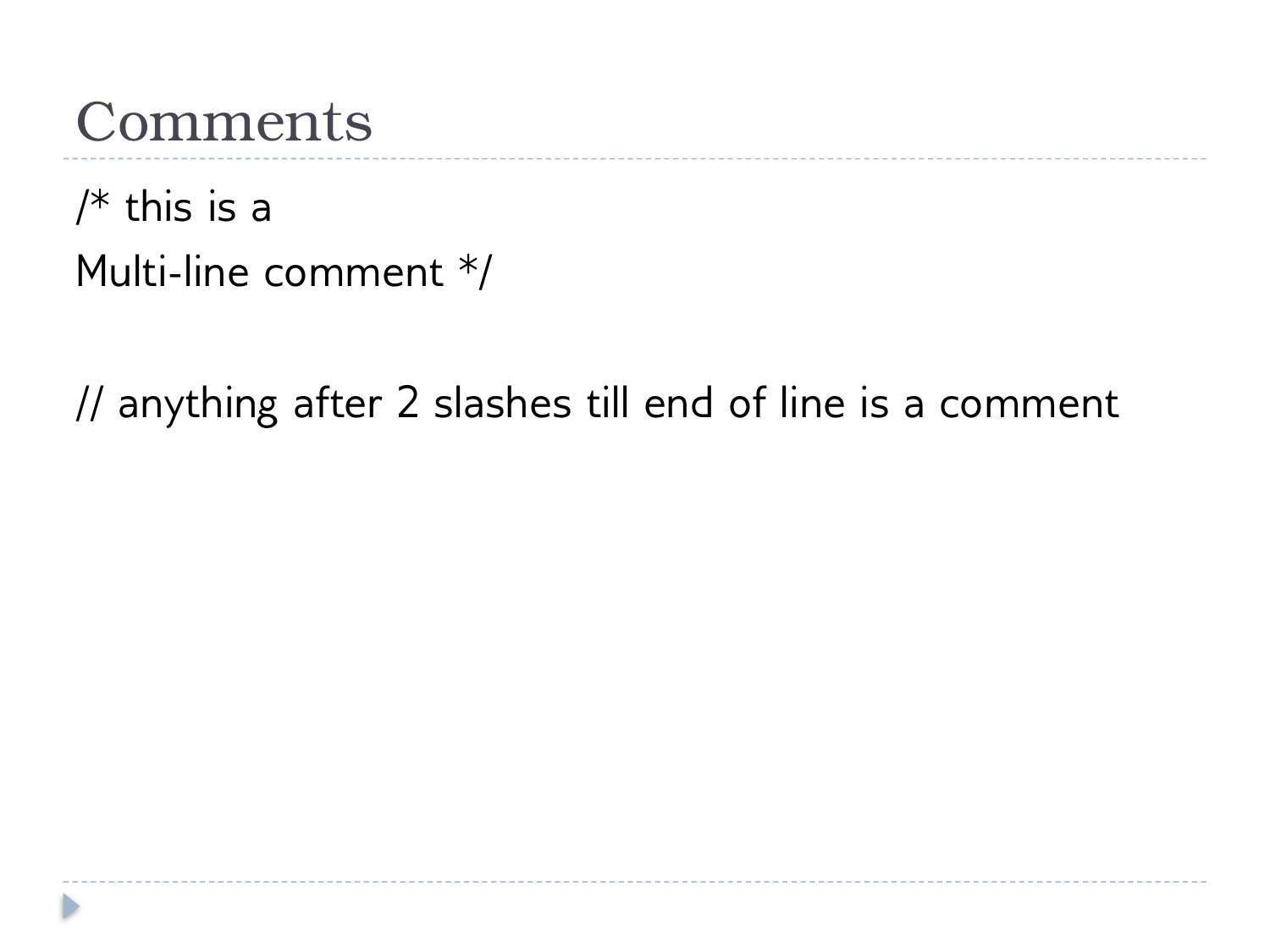

# Comments
/* this is a
Multi-line comment */

// anything after 2 slashes till end of line is a comment